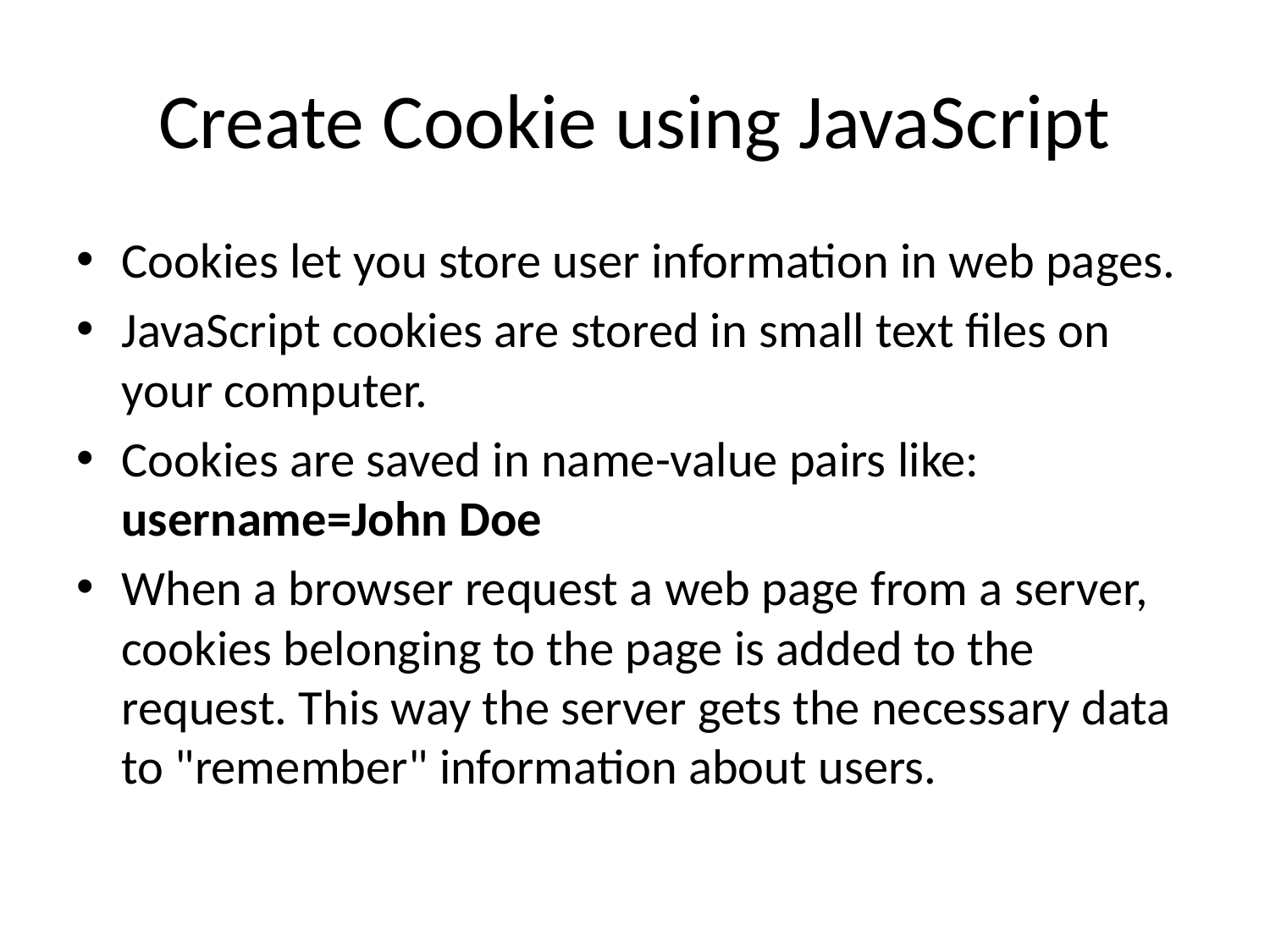

# Create Cookie using JavaScript
Cookies let you store user information in web pages.
JavaScript cookies are stored in small text files on your computer.
Cookies are saved in name-value pairs like: username=John Doe
When a browser request a web page from a server, cookies belonging to the page is added to the request. This way the server gets the necessary data to "remember" information about users.